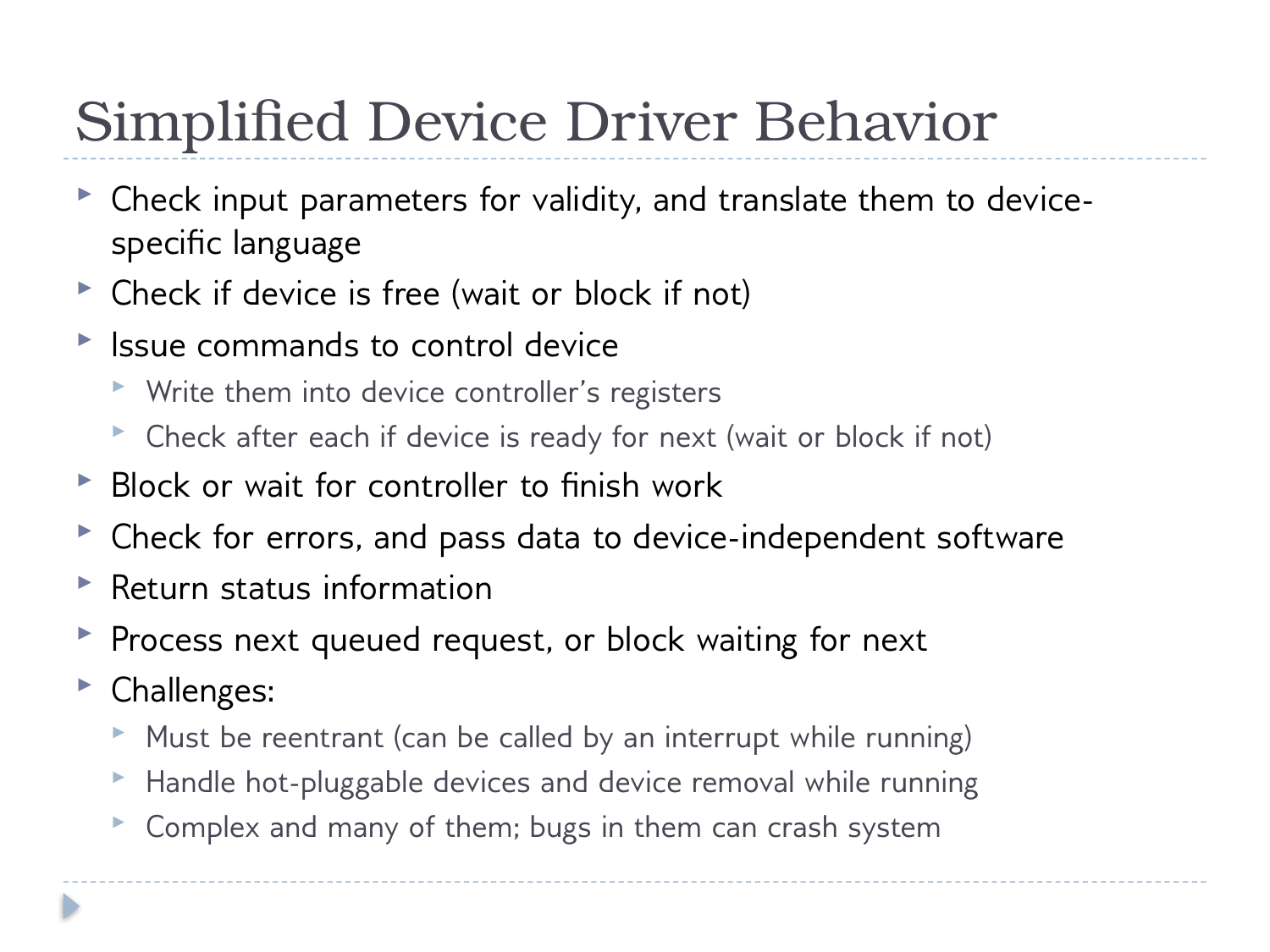

# Simplified Device Driver Behavior
Check input parameters for validity, and translate them to device-specific language
Check if device is free (wait or block if not)
Issue commands to control device
Write them into device controller’s registers
Check after each if device is ready for next (wait or block if not)
Block or wait for controller to finish work
Check for errors, and pass data to device-independent software
Return status information
Process next queued request, or block waiting for next
Challenges:
Must be reentrant (can be called by an interrupt while running)
Handle hot-pluggable devices and device removal while running
Complex and many of them; bugs in them can crash system